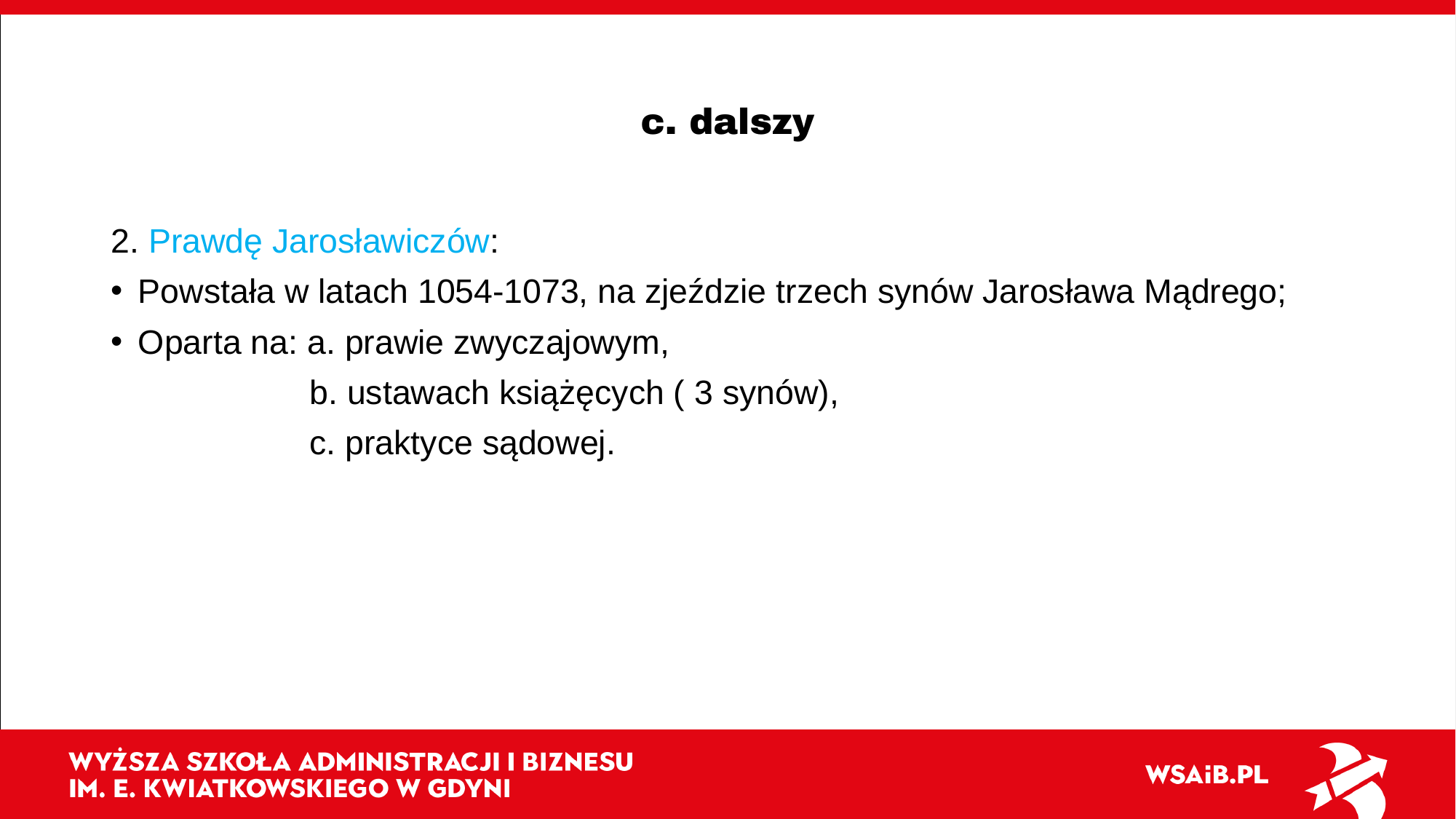

# c. dalszy
2. Prawdę Jarosławiczów:
Powstała w latach 1054-1073, na zjeździe trzech synów Jarosława Mądrego;
Oparta na: a. prawie zwyczajowym,
                     b. ustawach książęcych ( 3 synów),
                     c. praktyce sądowej.